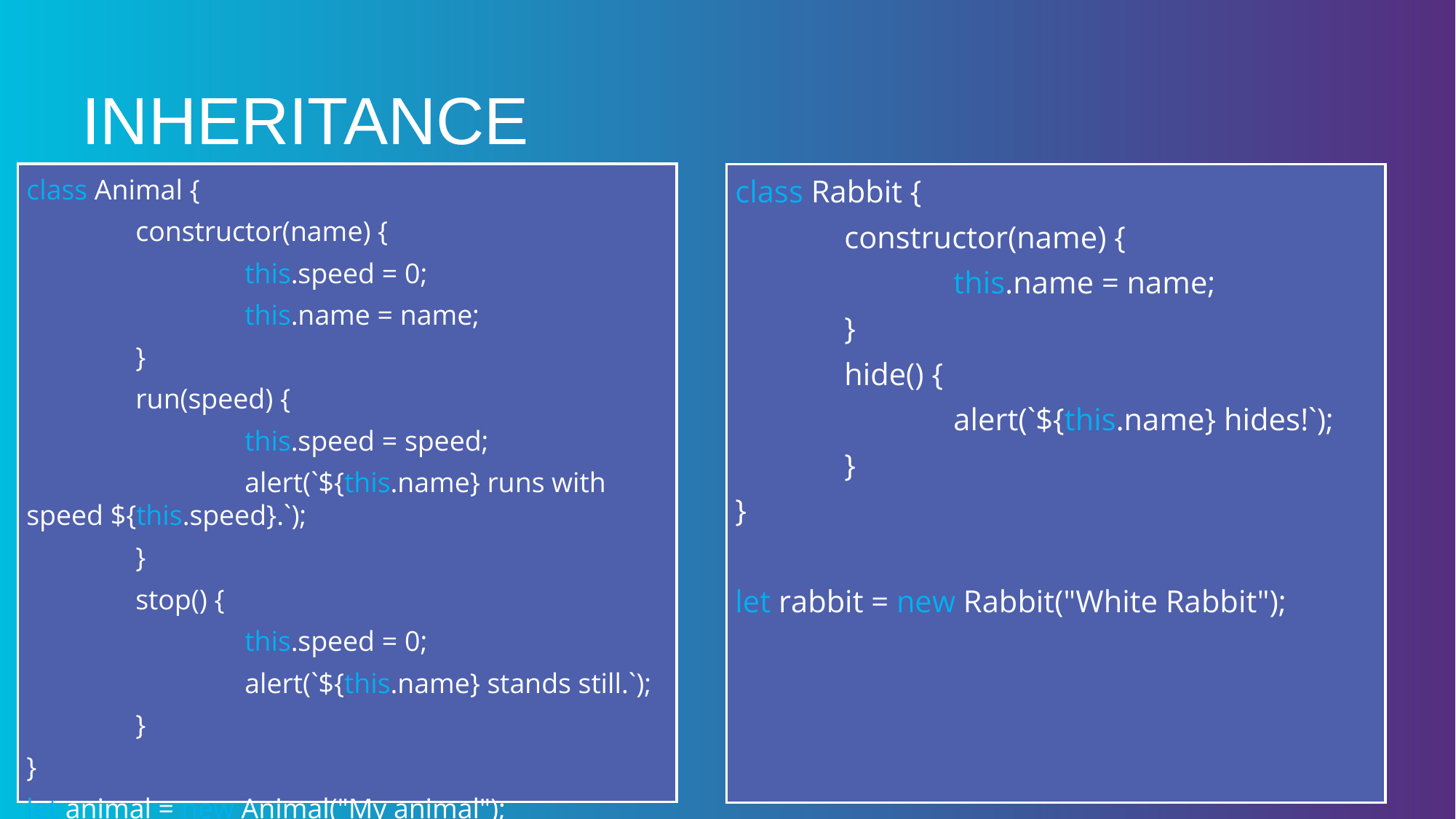

# INHERITANCE
class Animal {
	constructor(name) {
		this.speed = 0;
		this.name = name;
	}
	run(speed) {
		this.speed = speed;
		alert(`${this.name} runs with speed ${this.speed}.`);
	}
	stop() {
		this.speed = 0;
		alert(`${this.name} stands still.`);
	}
}
let animal = new Animal("My animal");
class Rabbit {
	constructor(name) {
		this.name = name;
	}
	hide() {
		alert(`${this.name} hides!`);
	}
}

let rabbit = new Rabbit("White Rabbit");